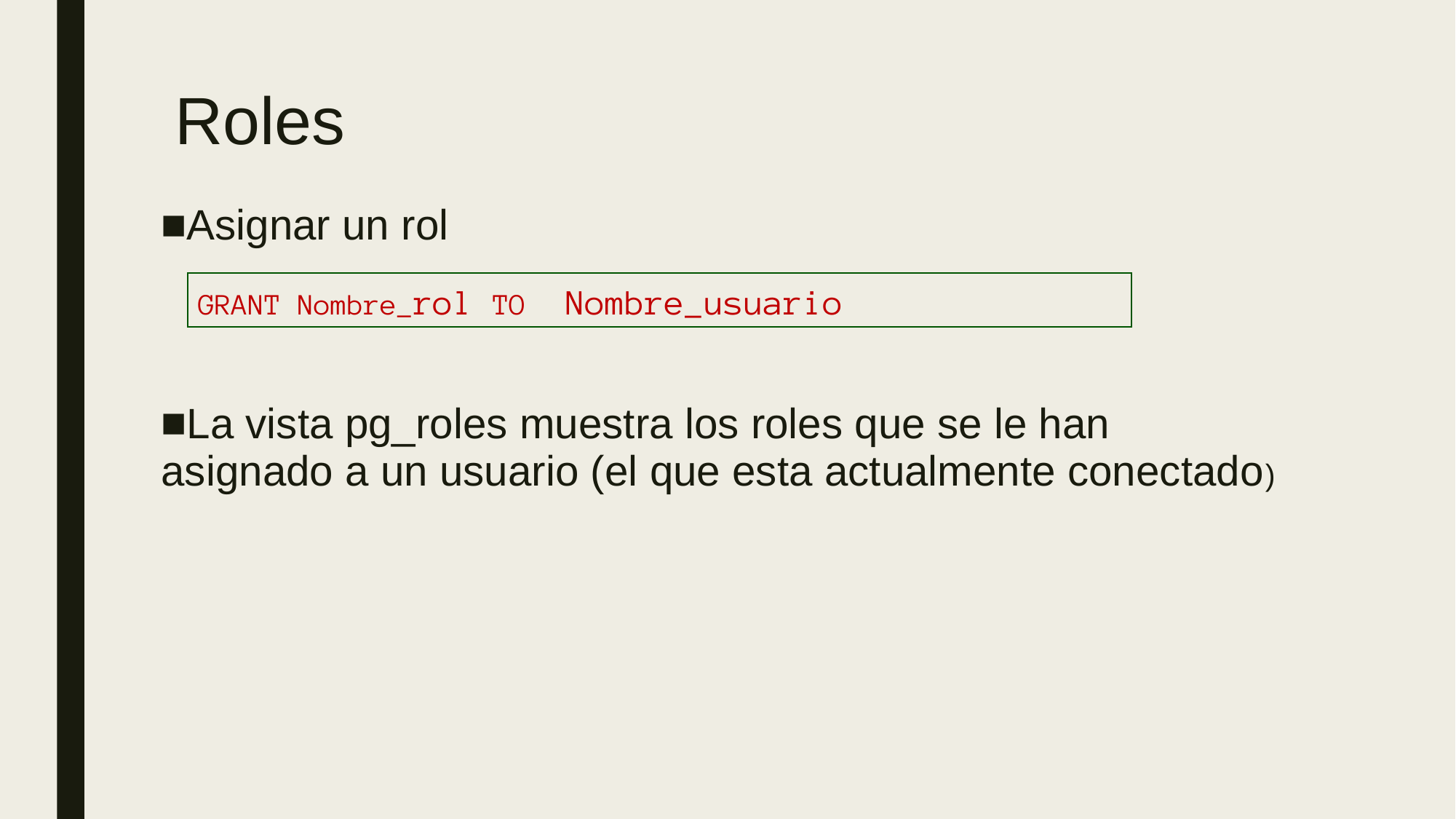

# Roles
Asignar un rol

La vista pg_roles muestra los roles que se le han asignado a un usuario (el que esta actualmente conectado)
GRANT Nombre_rol TO  Nombre_usuario